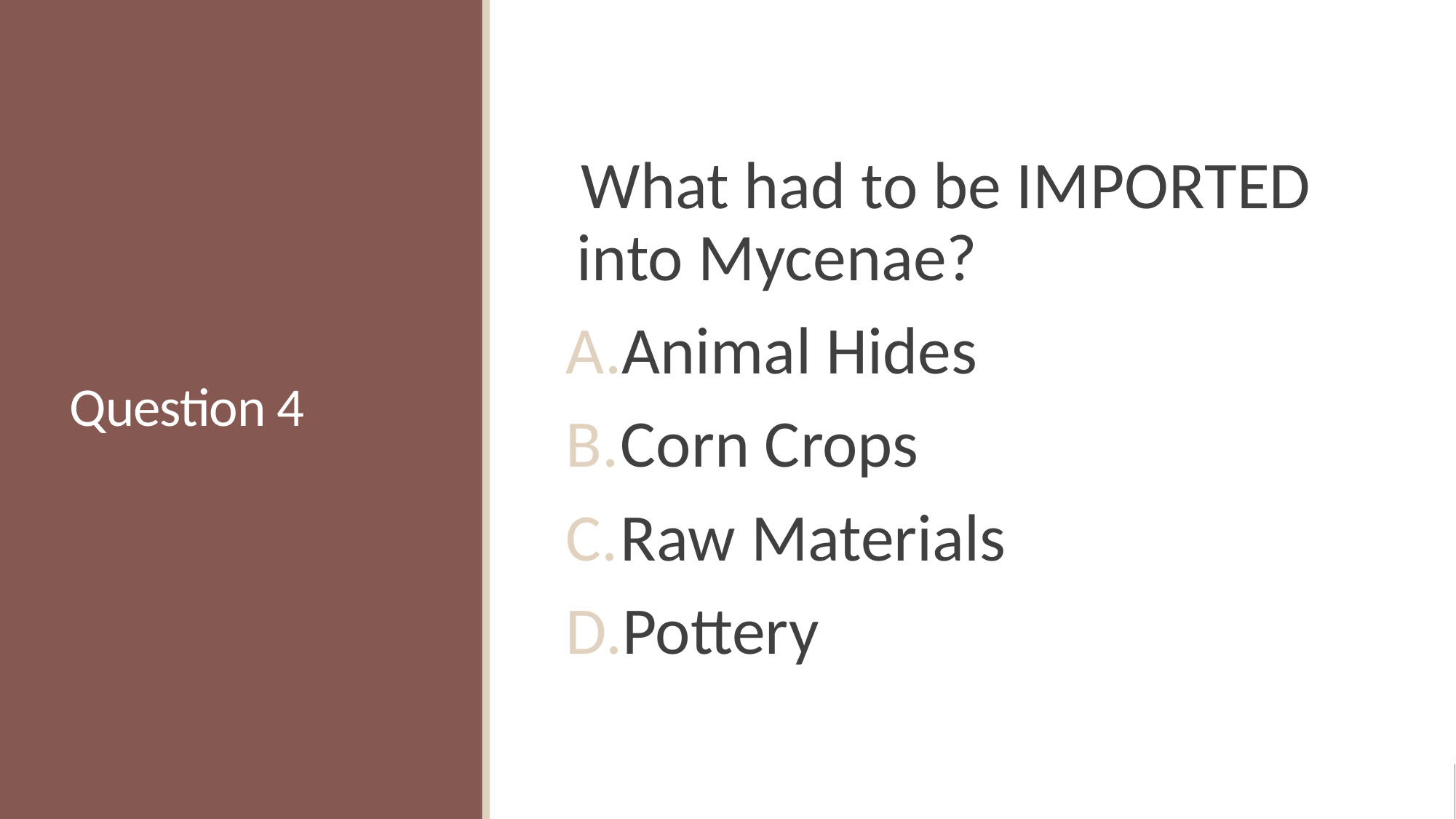

# Question 4
What had to be IMPORTED into Mycenae?
Animal Hides
Corn Crops
Raw Materials
Pottery